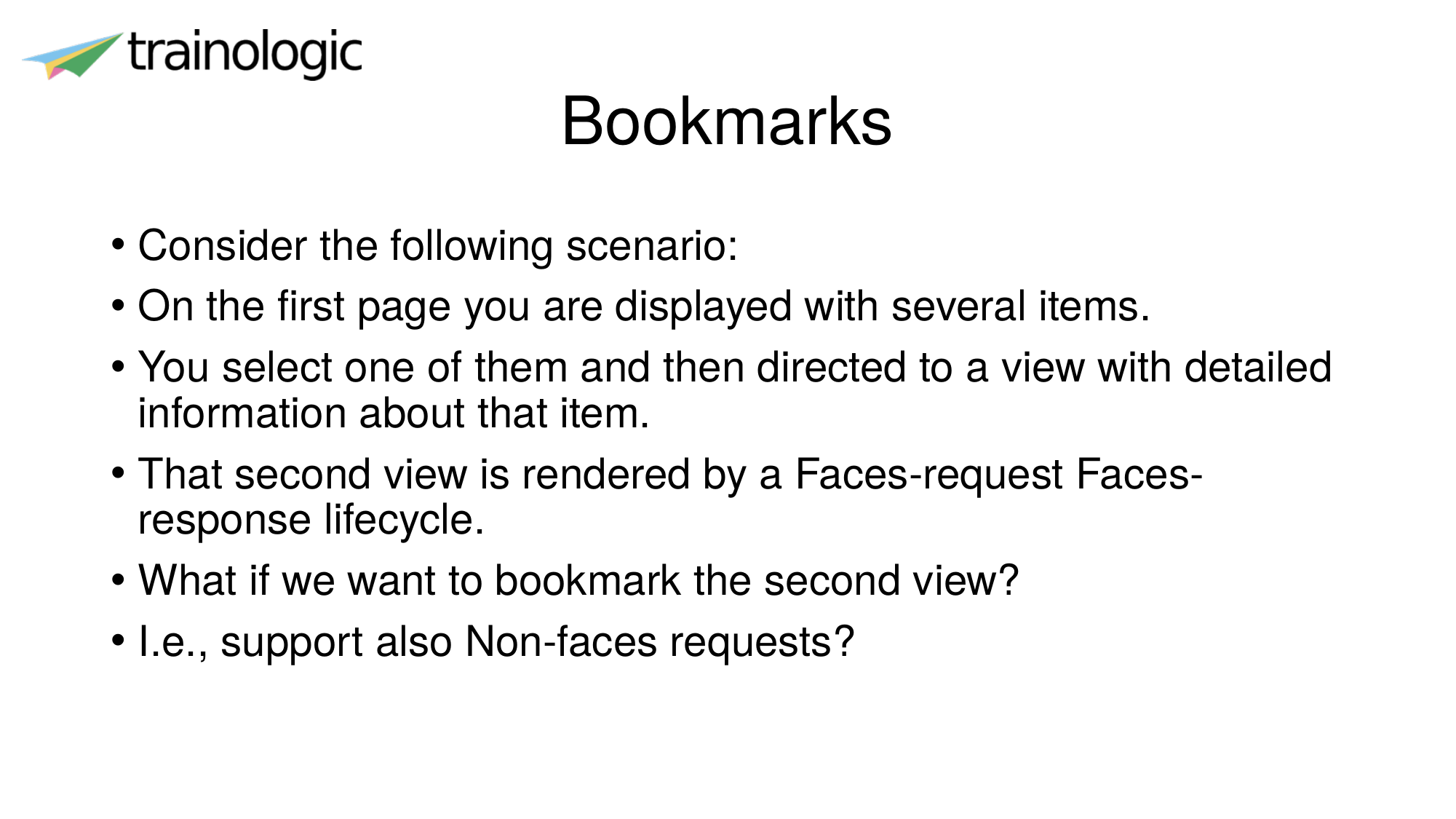

# Bookmarks
Consider the following scenario:
On the first page you are displayed with several items.
You select one of them and then directed to a view with detailed information about that item.
That second view is rendered by a Faces-request Faces-response lifecycle.
What if we want to bookmark the second view?
I.e., support also Non-faces requests?